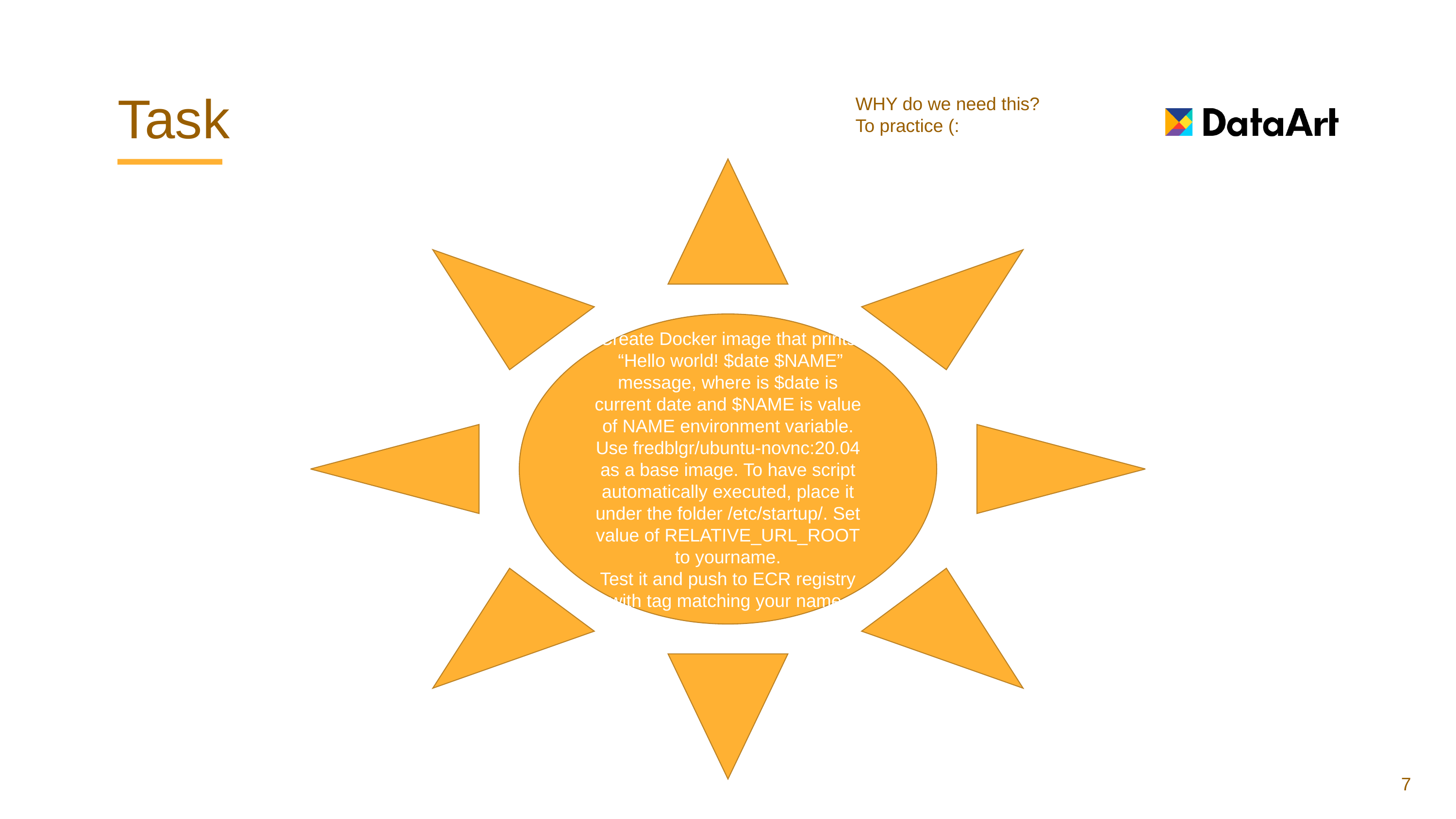

WHY do we need this?
To practice (:
# Task
Create Docker image that prints
 “Hello world! $date $NAME” message, where is $date is current date and $NAME is value of NAME environment variable. Use fredblgr/ubuntu-novnc:20.04 as a base image. To have script automatically executed, place it under the folder /etc/startup/. Set value of RELATIVE_URL_ROOT to yourname.
Test it and push to ECR registry with tag matching your name.
7